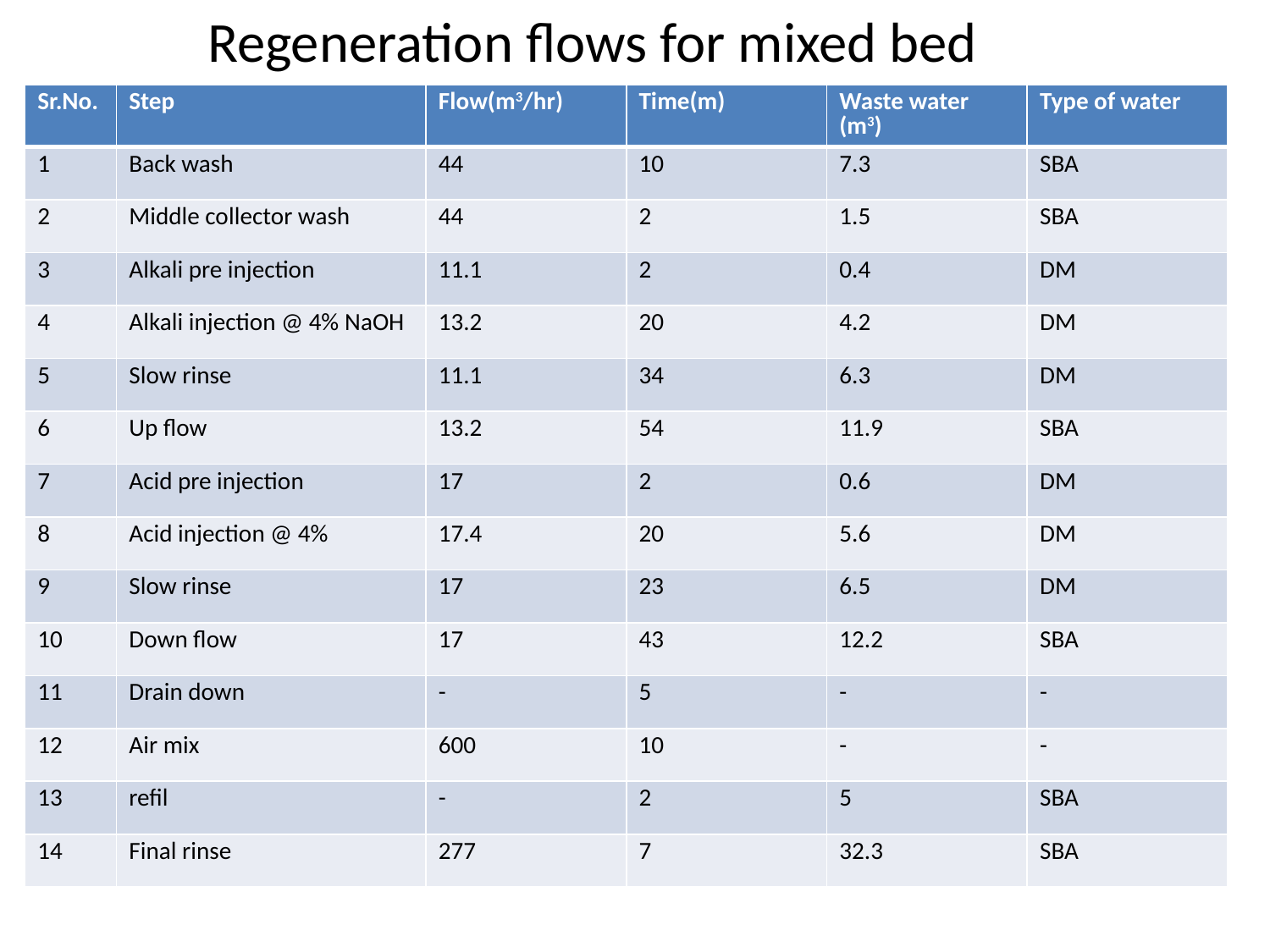

Regeneration flows for mixed bed
| Sr.No. | Step | Flow(m3/hr) | Time(m) | Waste water (m3) | Type of water |
| --- | --- | --- | --- | --- | --- |
| 1 | Back wash | 44 | 10 | 7.3 | SBA |
| 2 | Middle collector wash | 44 | 2 | 1.5 | SBA |
| 3 | Alkali pre injection | 11.1 | 2 | 0.4 | DM |
| 4 | Alkali injection @ 4% NaOH | 13.2 | 20 | 4.2 | DM |
| 5 | Slow rinse | 11.1 | 34 | 6.3 | DM |
| 6 | Up flow | 13.2 | 54 | 11.9 | SBA |
| 7 | Acid pre injection | 17 | 2 | 0.6 | DM |
| 8 | Acid injection @ 4% | 17.4 | 20 | 5.6 | DM |
| 9 | Slow rinse | 17 | 23 | 6.5 | DM |
| 10 | Down flow | 17 | 43 | 12.2 | SBA |
| 11 | Drain down | - | 5 | - | - |
| 12 | Air mix | 600 | 10 | - | - |
| 13 | refil | - | 2 | 5 | SBA |
| 14 | Final rinse | 277 | 7 | 32.3 | SBA |